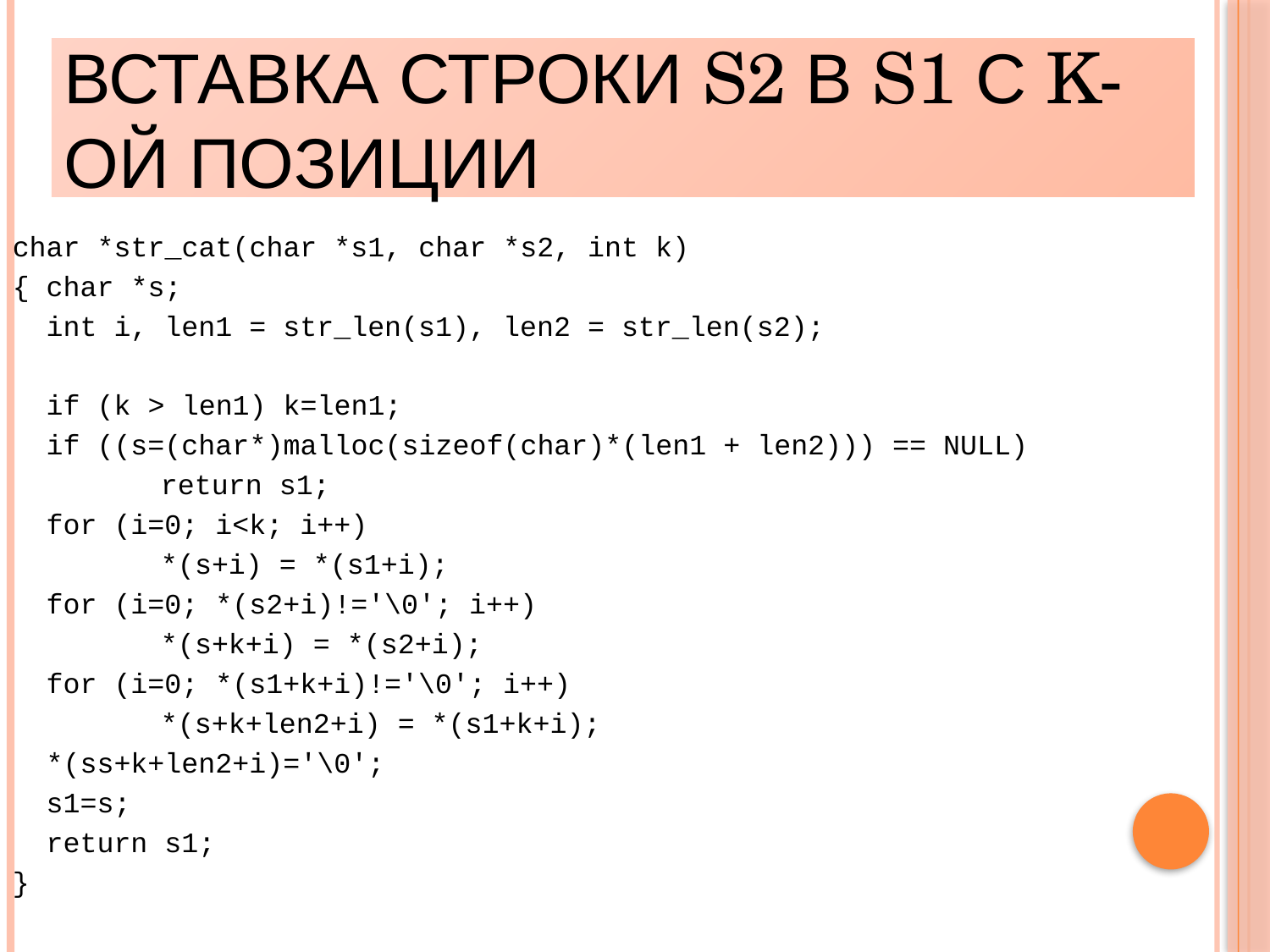

вставка строки s2 в s1 с k-ой позиции
char *str_cat(char *s1, char *s2, int k)
{ char *s;
  int i, len1 = str_len(s1), len2 = str_len(s2);

  if (k > len1) k=len1;
  if ((s=(char*)malloc(sizeof(char)*(len1 + len2))) == NULL)
  	return s1;
  for (i=0; i<k; i++)
  	*(s+i) = *(s1+i);
  for (i=0; *(s2+i)!='\0'; i++)
  	*(s+k+i) = *(s2+i);
  for (i=0; *(s1+k+i)!='\0'; i++)
  	*(s+k+len2+i) = *(s1+k+i);
  *(ss+k+len2+i)='\0';
  s1=s;
  return s1;
}